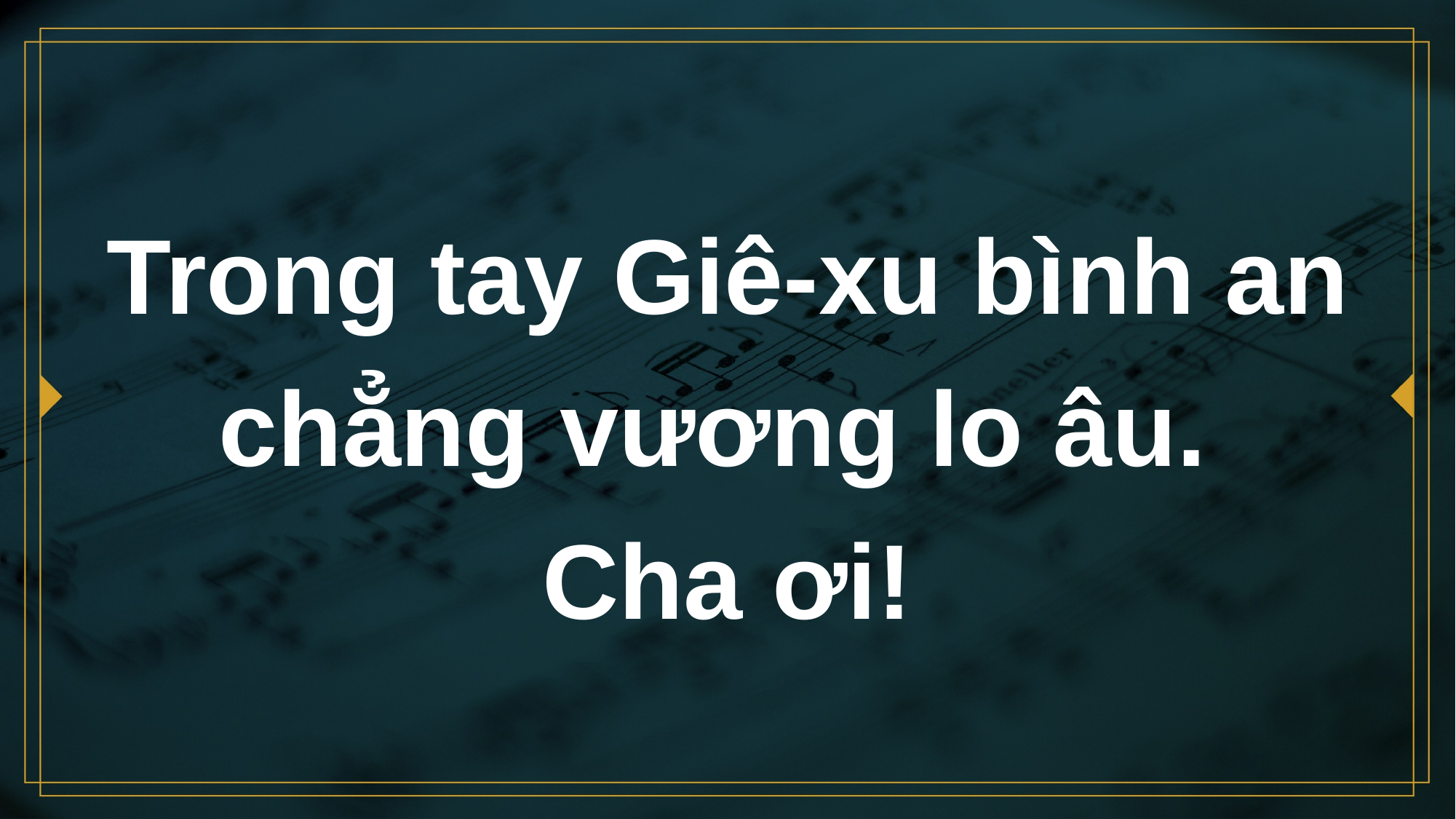

# Trong tay Giê-xu bình an chẳng vương lo âu. Cha ơi!